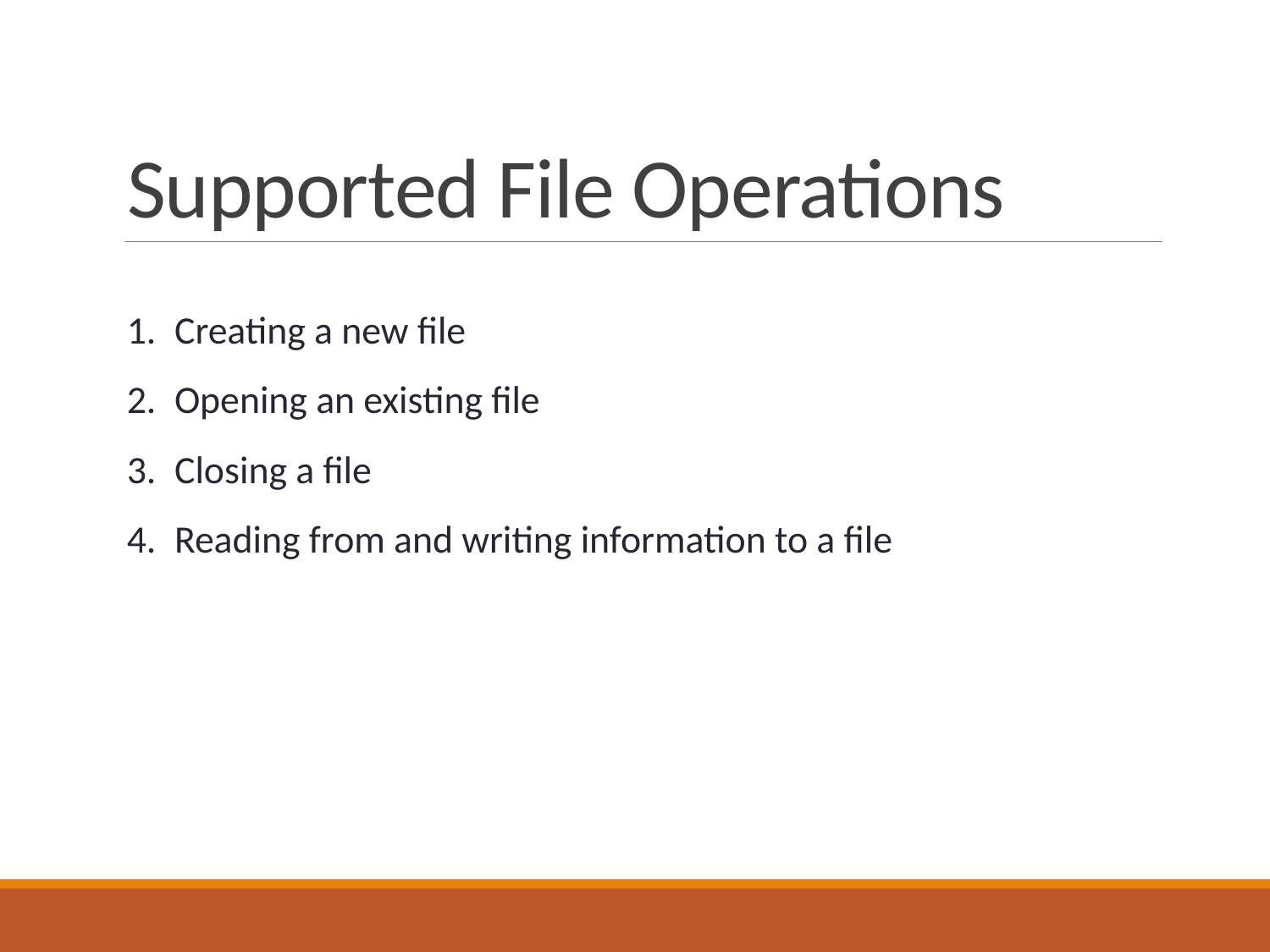

# Supported File Operations
Creating a new file
Opening an existing file
Closing a file
Reading from and writing information to a file